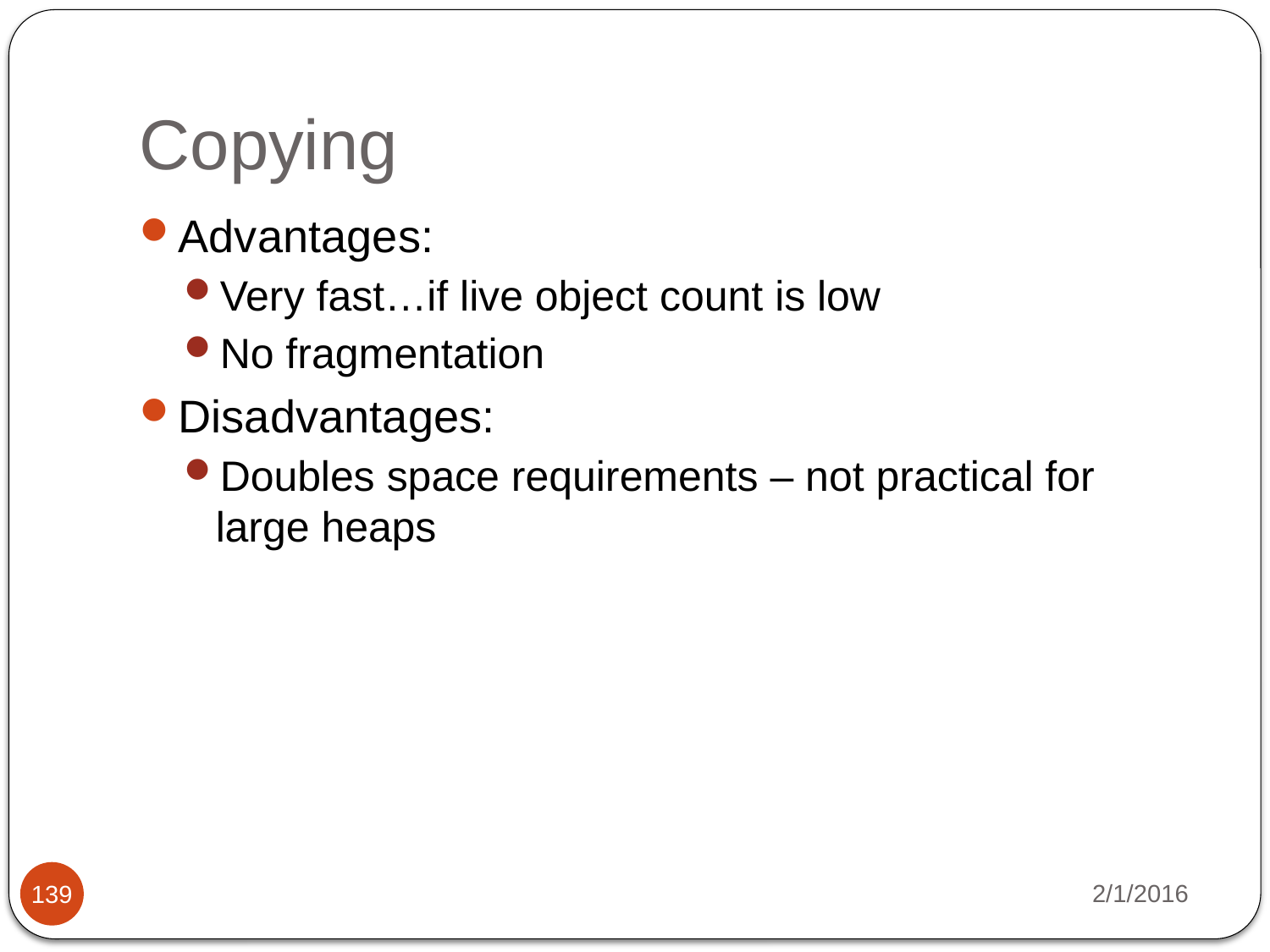

# Copying
Advantages:
Very fast…if live object count is low
No fragmentation
Disadvantages:
Doubles space requirements – not practical for large heaps
2/1/2016
139